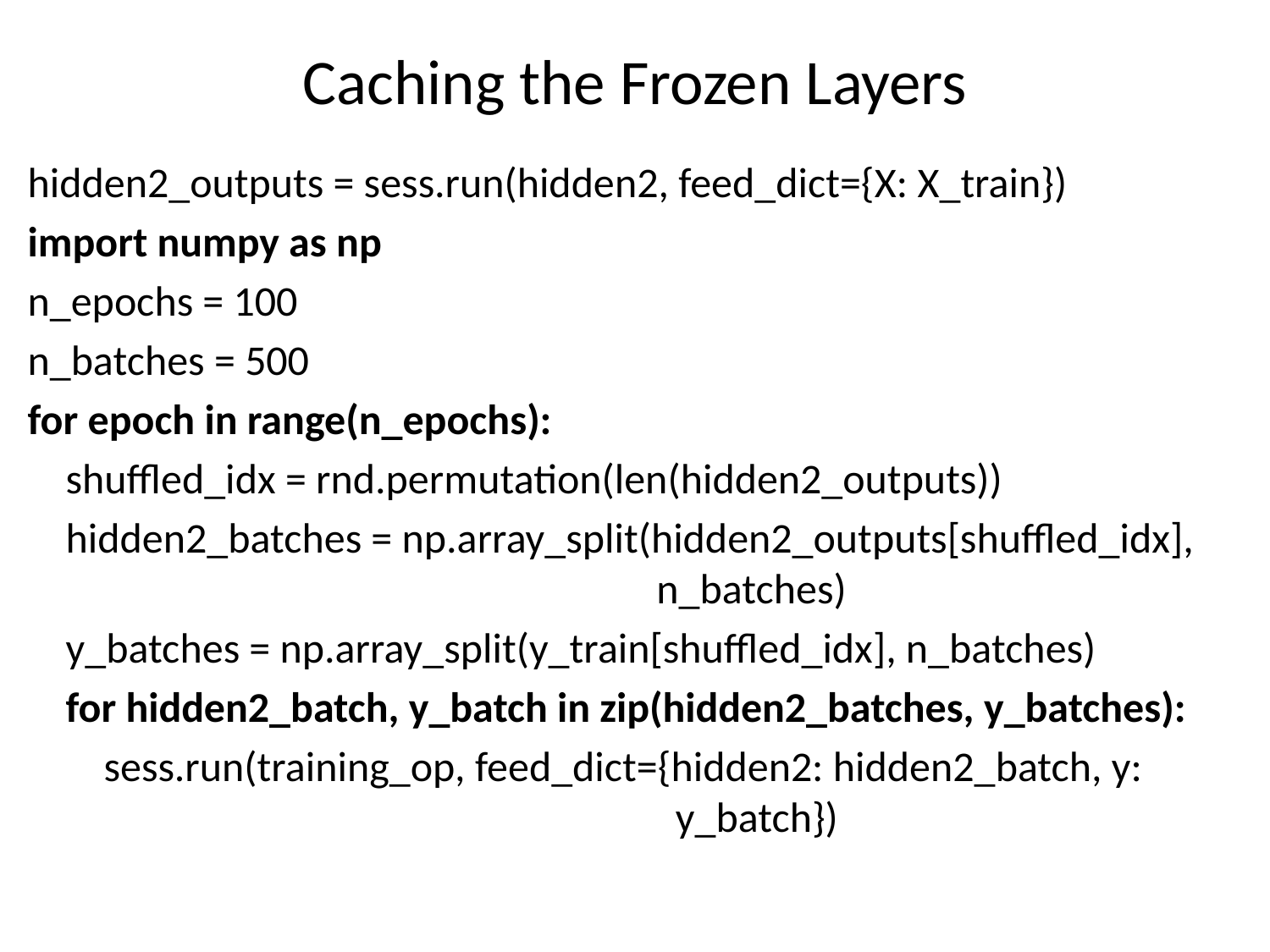

# Caching the Frozen Layers
hidden2_outputs = sess.run(hidden2, feed_dict={X: X_train})
import numpy as np
n_epochs = 100
n_batches = 500
for epoch in range(n_epochs):
    shuffled_idx = rnd.permutation(len(hidden2_outputs))
    hidden2_batches = np.array_split(hidden2_outputs[shuffled_idx],
                                                             n_batches)
    y_batches = np.array_split(y_train[shuffled_idx], n_batches)
    for hidden2_batch, y_batch in zip(hidden2_batches, y_batches):
        sess.run(training_op, feed_dict={hidden2: hidden2_batch, y:
                                                               y_batch})